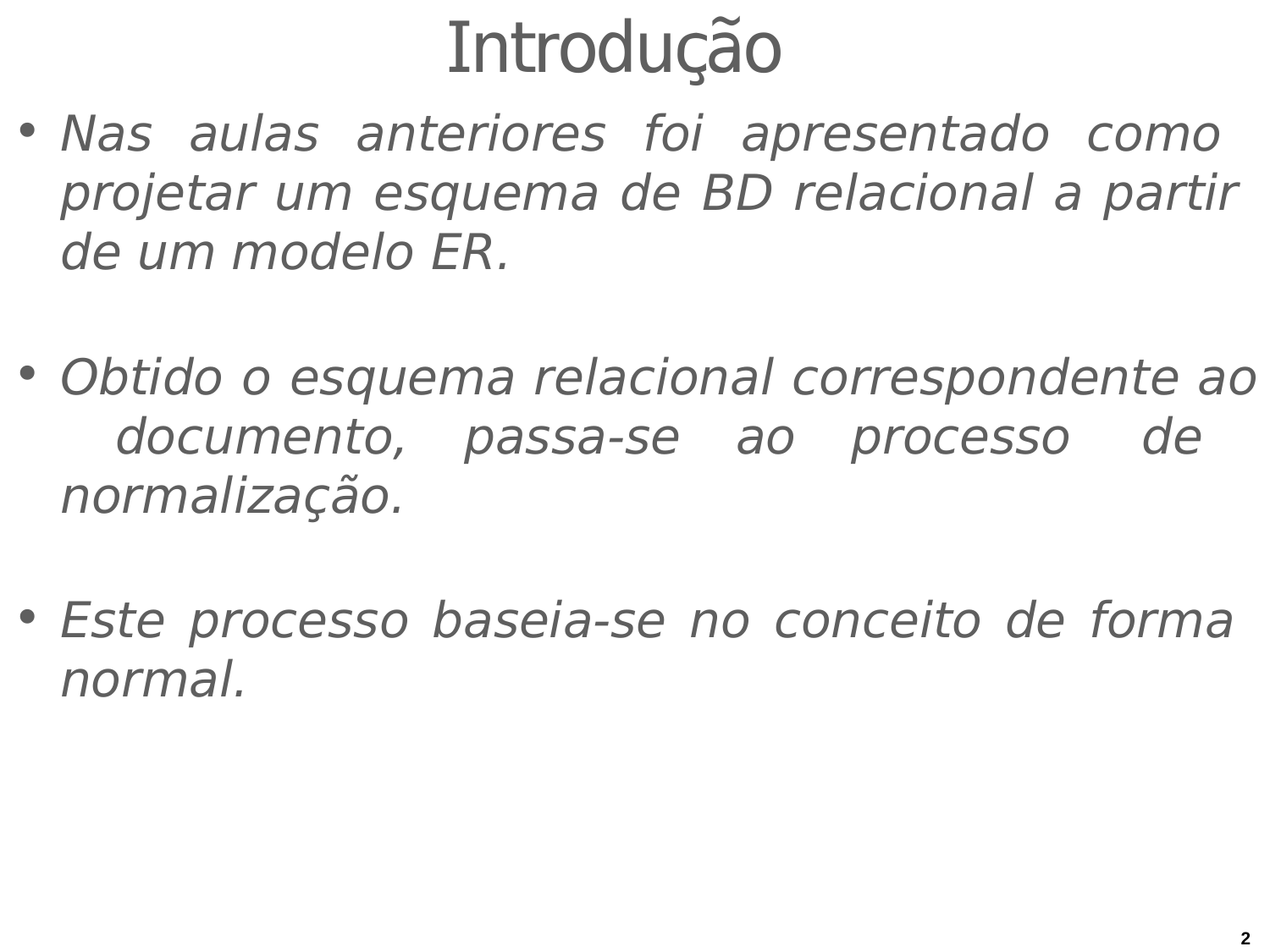

# Introdução
Nas aulas anteriores foi apresentado como  projetar um esquema de BD relacional a partir  de um modelo ER.

Obtido o esquema relacional correspondente ao  documento, passa-se ao processo de  normalização.

Este processo baseia-se no conceito de forma  normal.
2